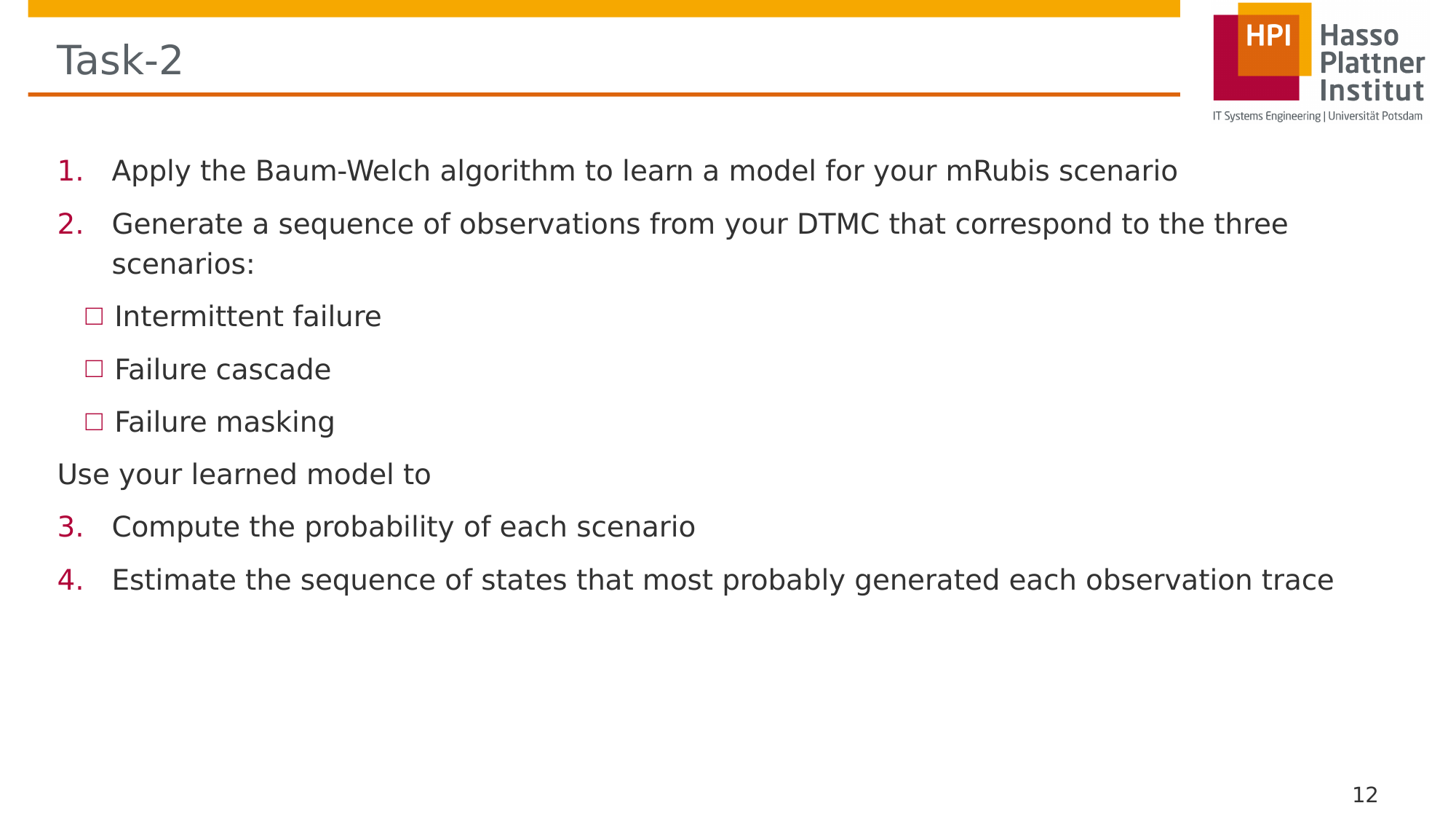

# Task-2
Apply the Baum-Welch algorithm to learn a model for your mRubis scenario
Generate a sequence of observations from your DTMC that correspond to the three scenarios:
Intermittent failure
Failure cascade
Failure masking
Use your learned model to
Compute the probability of each scenario
Estimate the sequence of states that most probably generated each observation trace

12